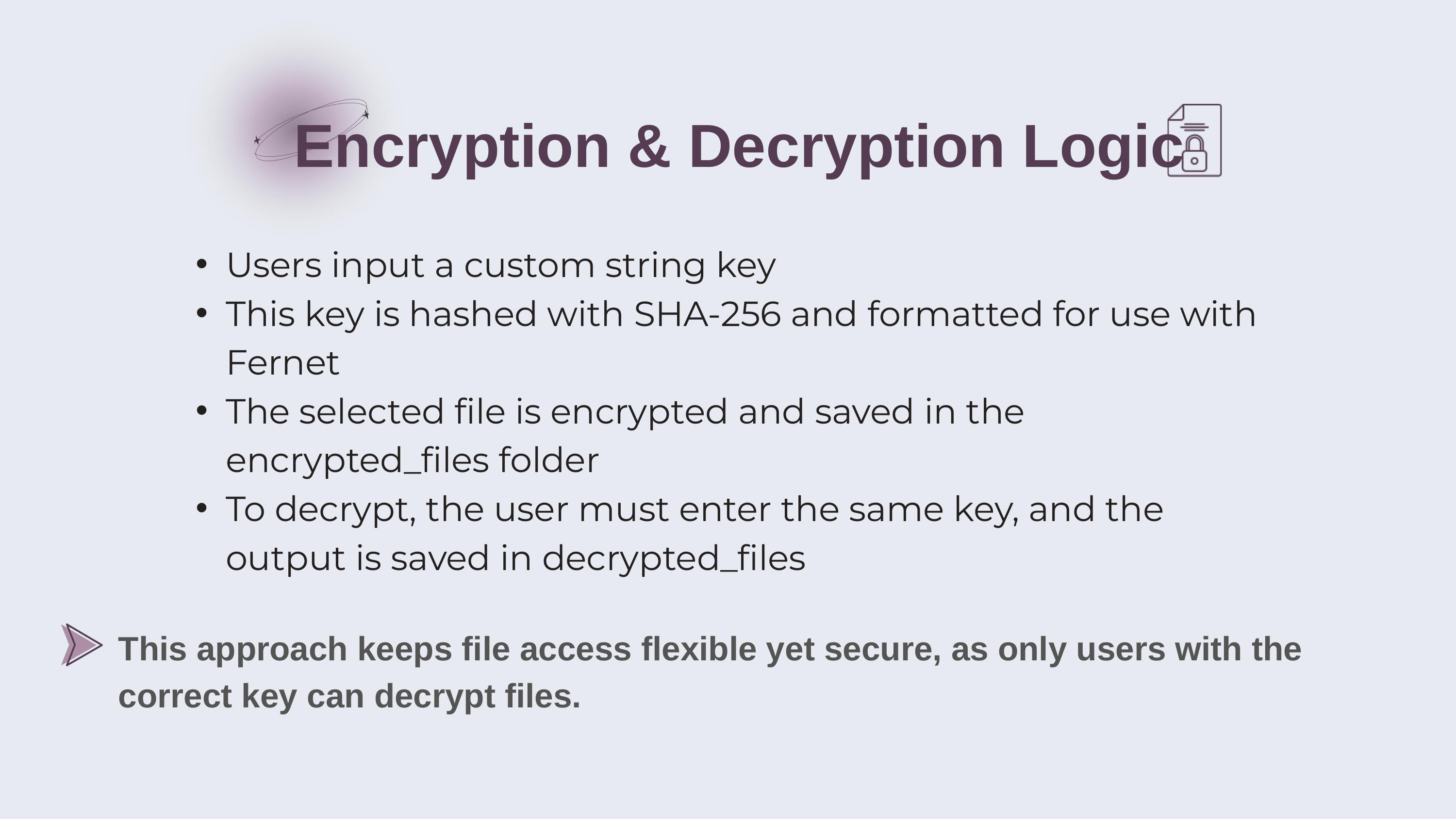

Encryption & Decryption Logic
Users input a custom string key
This key is hashed with SHA-256 and formatted for use with Fernet
The selected file is encrypted and saved in the encrypted_files folder
To decrypt, the user must enter the same key, and the output is saved in decrypted_files
This approach keeps file access flexible yet secure, as only users with the correct key can decrypt files.